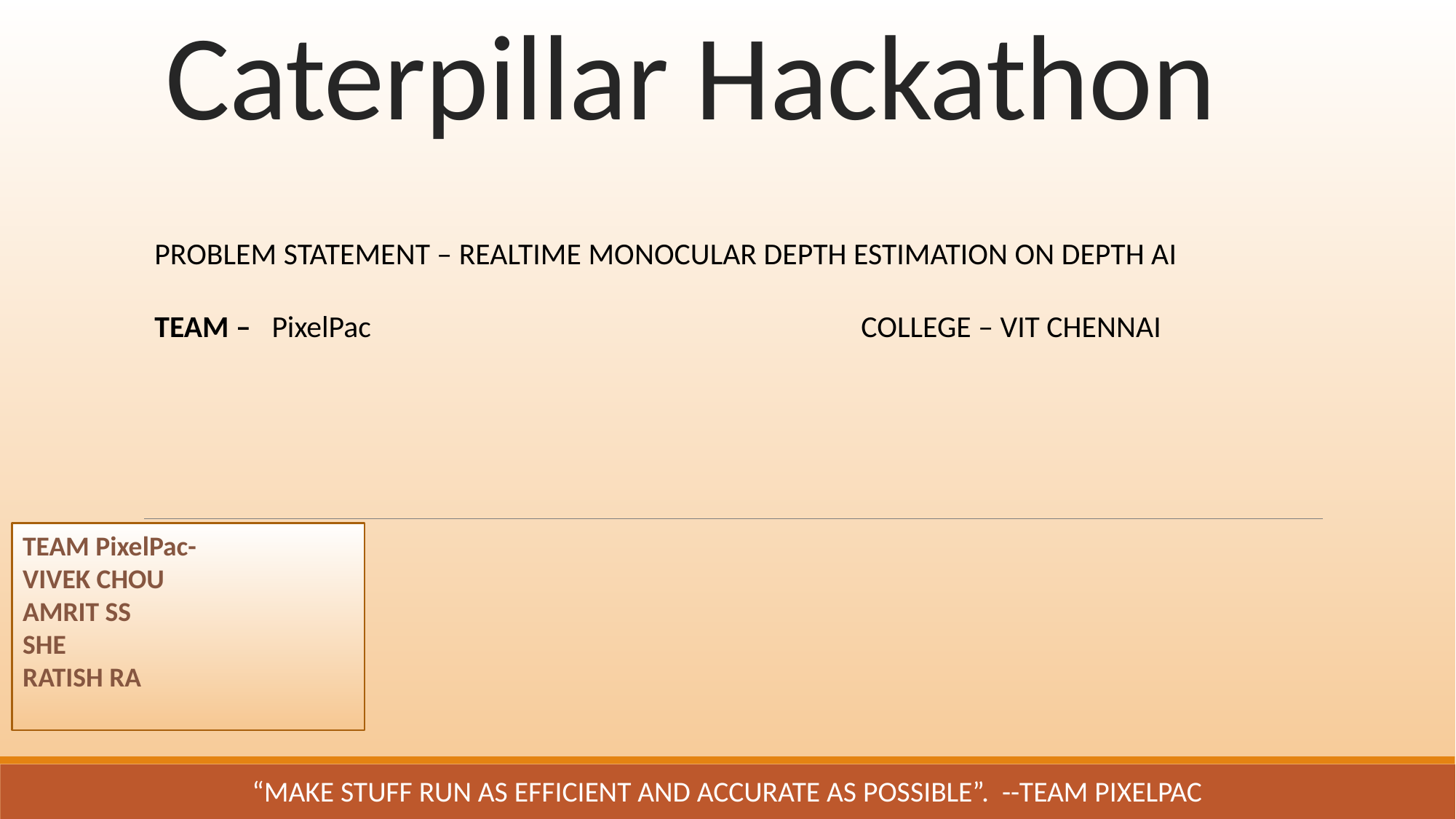

# Caterpillar Hackathon
PROBLEM STATEMENT – REALTIME MONOCULAR DEPTH ESTIMATION ON DEPTH AI

TEAM –   PixelPac                                                                       COLLEGE – VIT CHENNAI

TEAM PixelPac-
VIVEK CHOU
AMRIT SS
SHE
RATISH RA

“Make stuff run as efficient and accurate as possible”.  --Team PixelPac